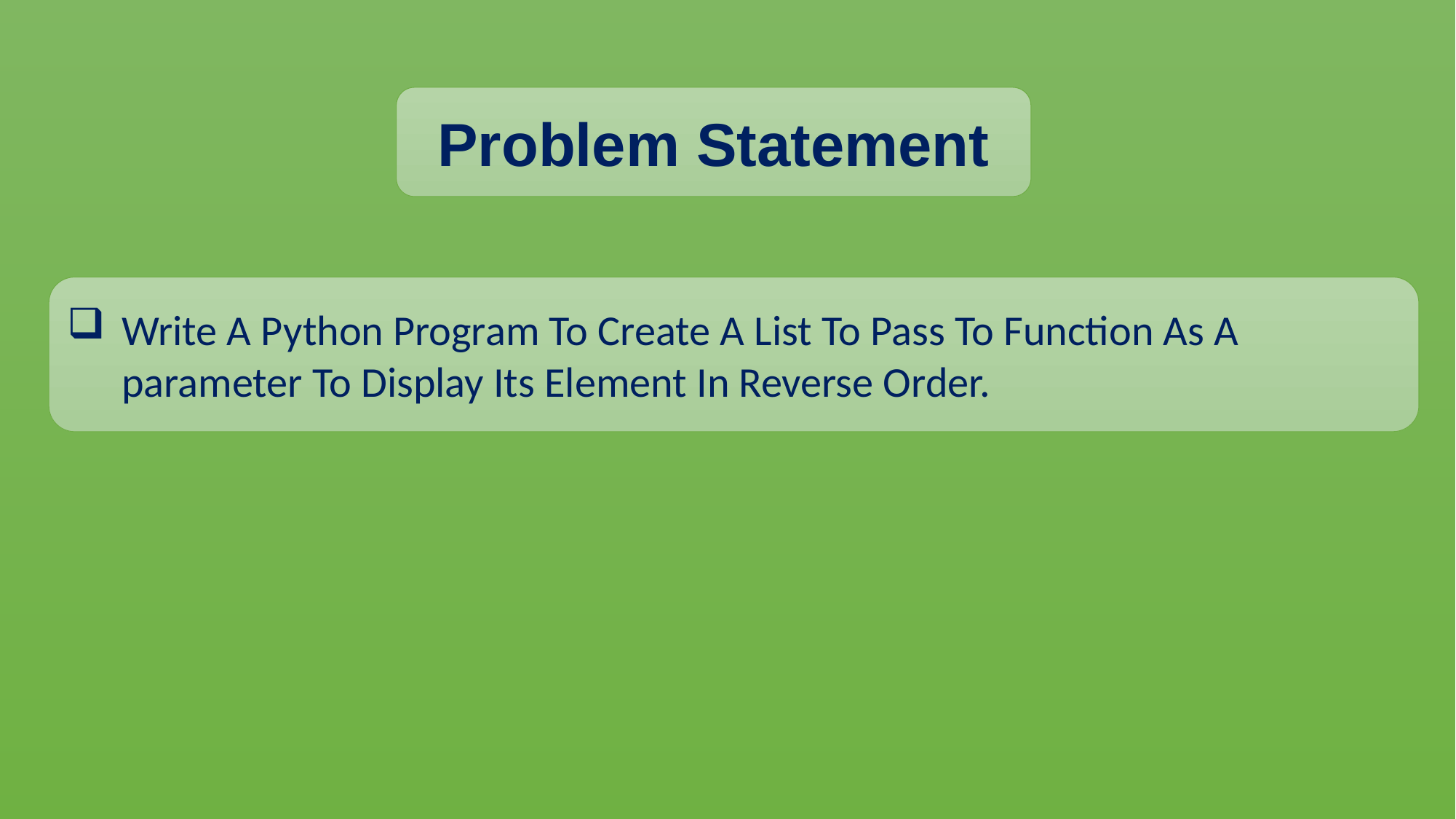

Problem Statement

Write A Python Program To Create A List To Pass To Function As A parameter To Display Its Element In Reverse Order.